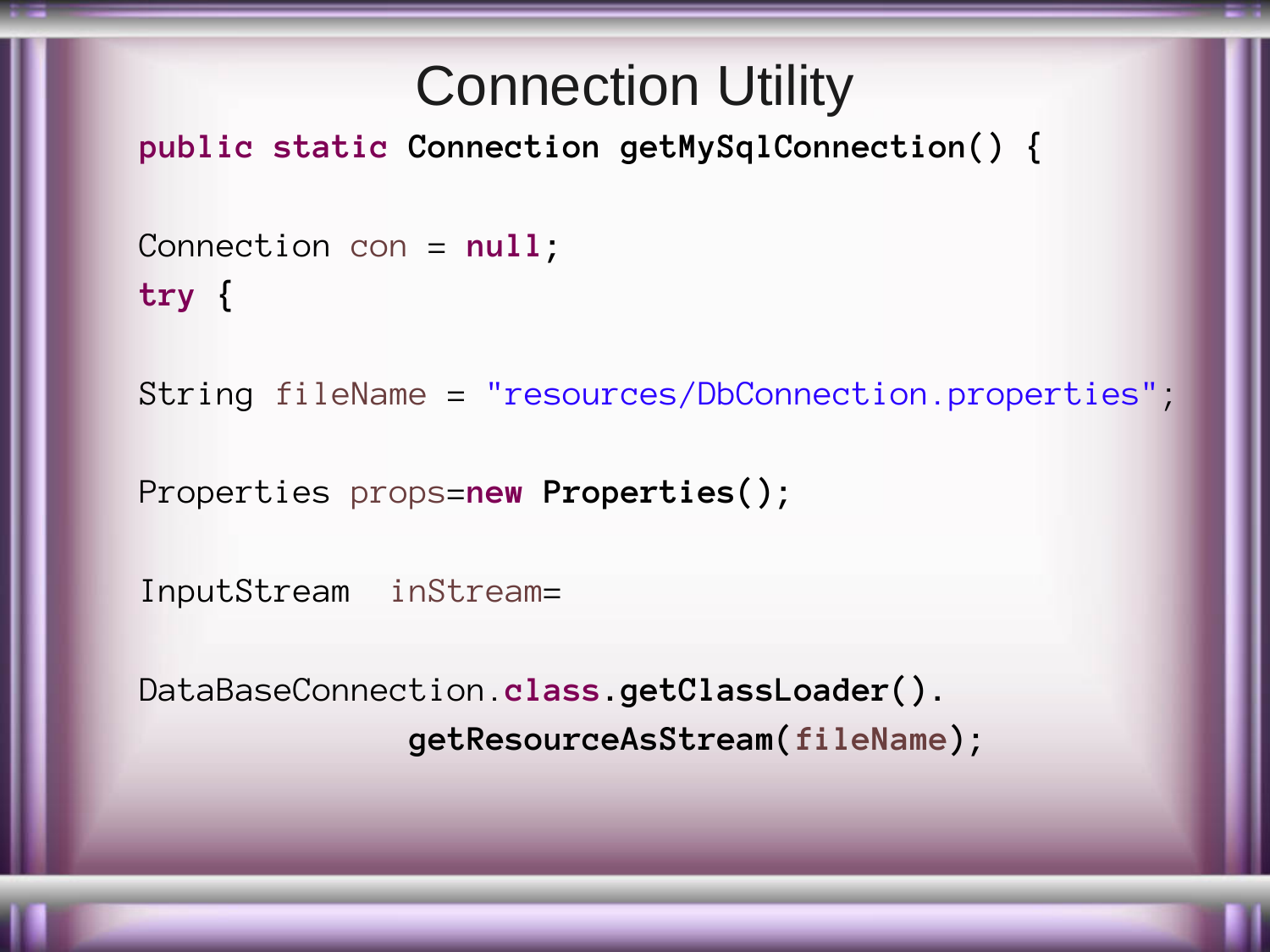

# Connection Utility
public static Connection getMySqlConnection() {

Connection con = null;
try {

String fileName = "resources/DbConnection.properties";

Properties props=new Properties();

InputStream  inStream=

DataBaseConnection.class.getClassLoader().
              getResourceAsStream(fileName);